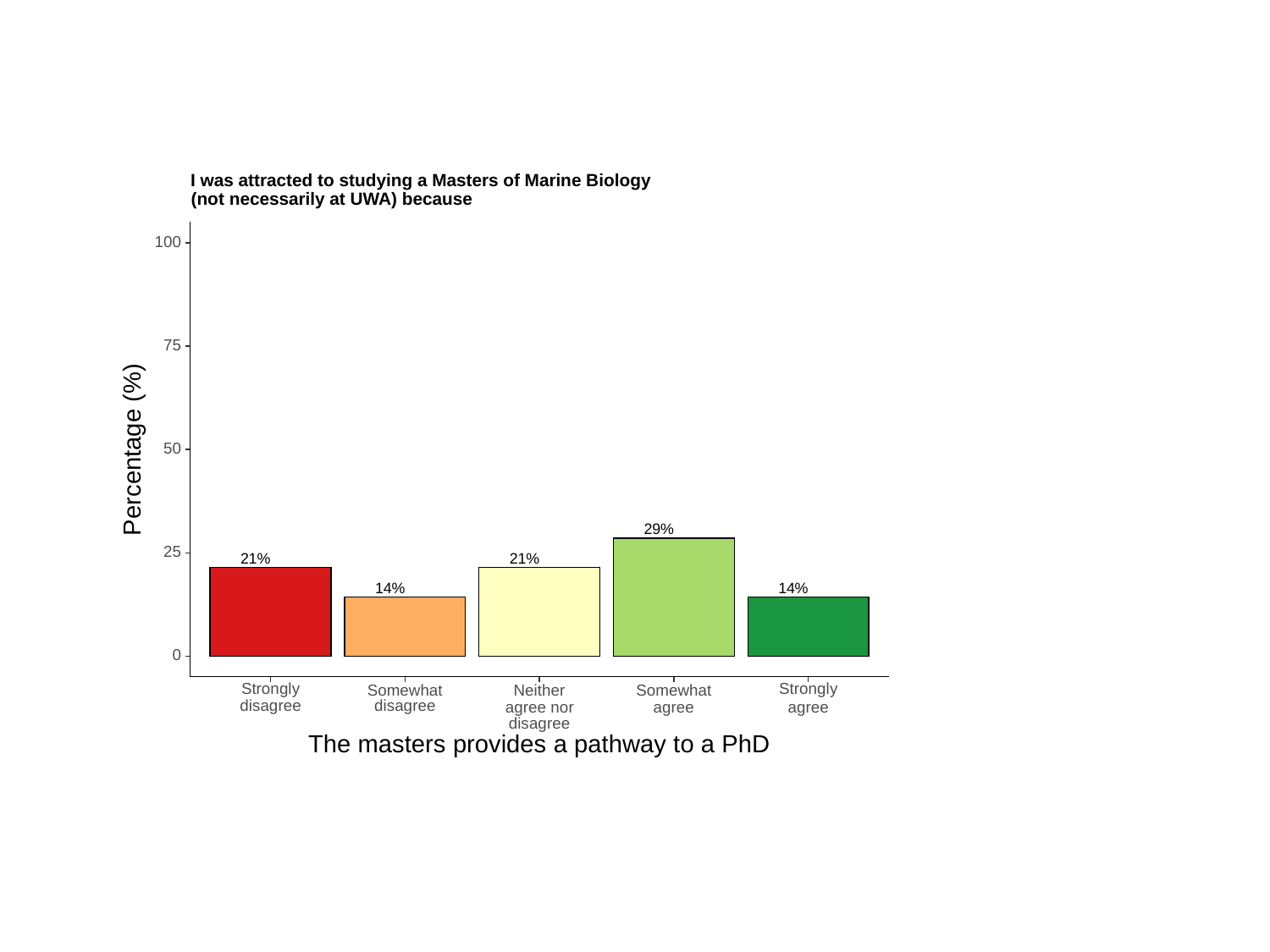

I was attracted to studying a Masters of Marine Biology
(not necessarily at UWA) because

100

75

Percentage (%)
50

29%

25

21%
21%

14%
14%

0

Strongly
Strongly
Somewhat
Somewhat
Neither
disagree
disagree
agree nor
agree
agree
disagree
The masters provides a pathway to a PhD